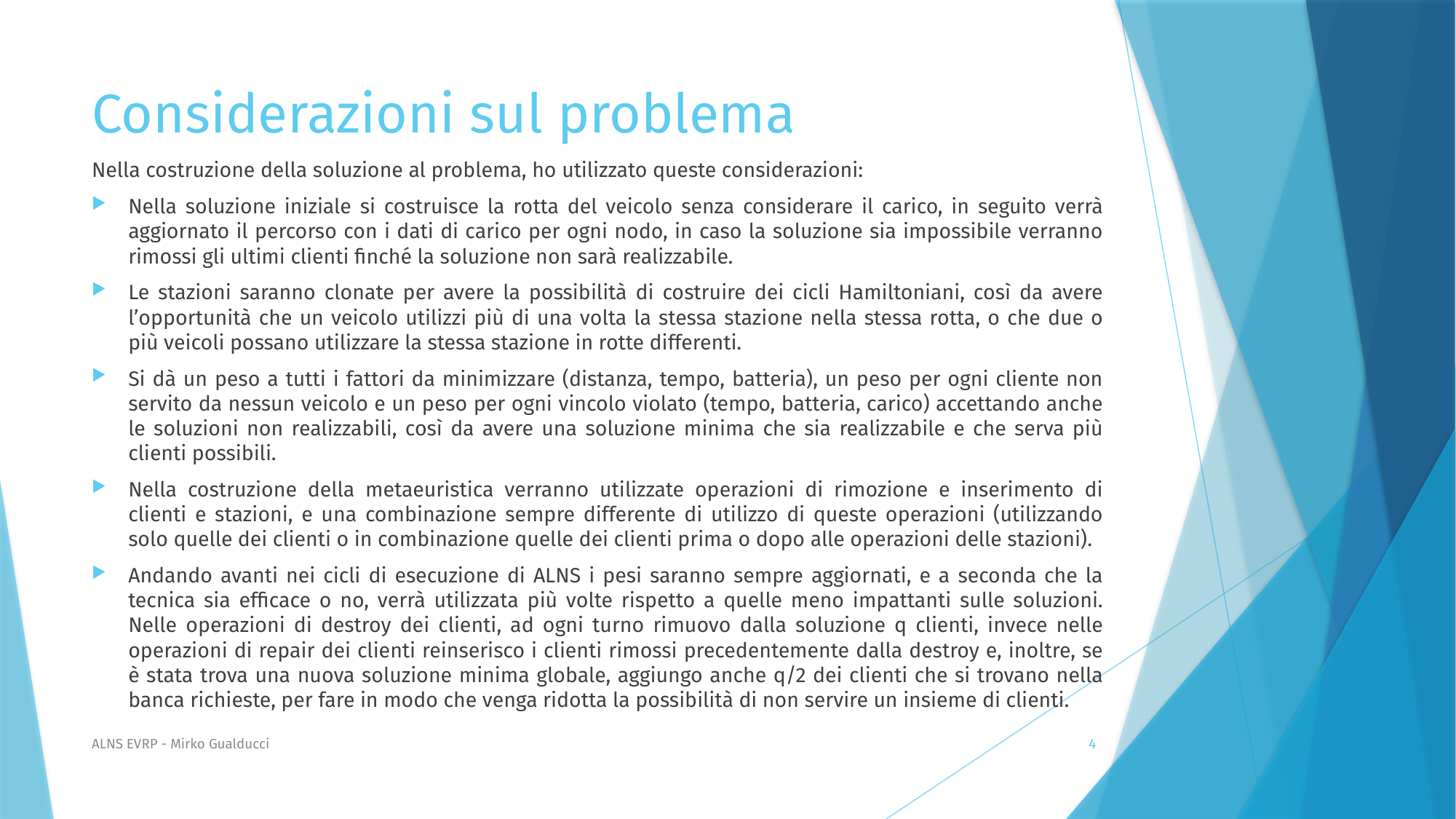

# Considerazioni sul problema
Nella costruzione della soluzione al problema, ho utilizzato queste considerazioni:
Nella soluzione iniziale si costruisce la rotta del veicolo senza considerare il carico, in seguito verrà aggiornato il percorso con i dati di carico per ogni nodo, in caso la soluzione sia impossibile verranno rimossi gli ultimi clienti finché la soluzione non sarà realizzabile.
Le stazioni saranno clonate per avere la possibilità di costruire dei cicli Hamiltoniani, così da avere l’opportunità che un veicolo utilizzi più di una volta la stessa stazione nella stessa rotta, o che due o più veicoli possano utilizzare la stessa stazione in rotte differenti.
Si dà un peso a tutti i fattori da minimizzare (distanza, tempo, batteria), un peso per ogni cliente non servito da nessun veicolo e un peso per ogni vincolo violato (tempo, batteria, carico) accettando anche le soluzioni non realizzabili, così da avere una soluzione minima che sia realizzabile e che serva più clienti possibili.
Nella costruzione della metaeuristica verranno utilizzate operazioni di rimozione e inserimento di clienti e stazioni, e una combinazione sempre differente di utilizzo di queste operazioni (utilizzando solo quelle dei clienti o in combinazione quelle dei clienti prima o dopo alle operazioni delle stazioni).
Andando avanti nei cicli di esecuzione di ALNS i pesi saranno sempre aggiornati, e a seconda che la tecnica sia efficace o no, verrà utilizzata più volte rispetto a quelle meno impattanti sulle soluzioni. Nelle operazioni di destroy dei clienti, ad ogni turno rimuovo dalla soluzione q clienti, invece nelle operazioni di repair dei clienti reinserisco i clienti rimossi precedentemente dalla destroy e, inoltre, se è stata trova una nuova soluzione minima globale, aggiungo anche q/2 dei clienti che si trovano nella banca richieste, per fare in modo che venga ridotta la possibilità di non servire un insieme di clienti.
ALNS EVRP - Mirko Gualducci
4